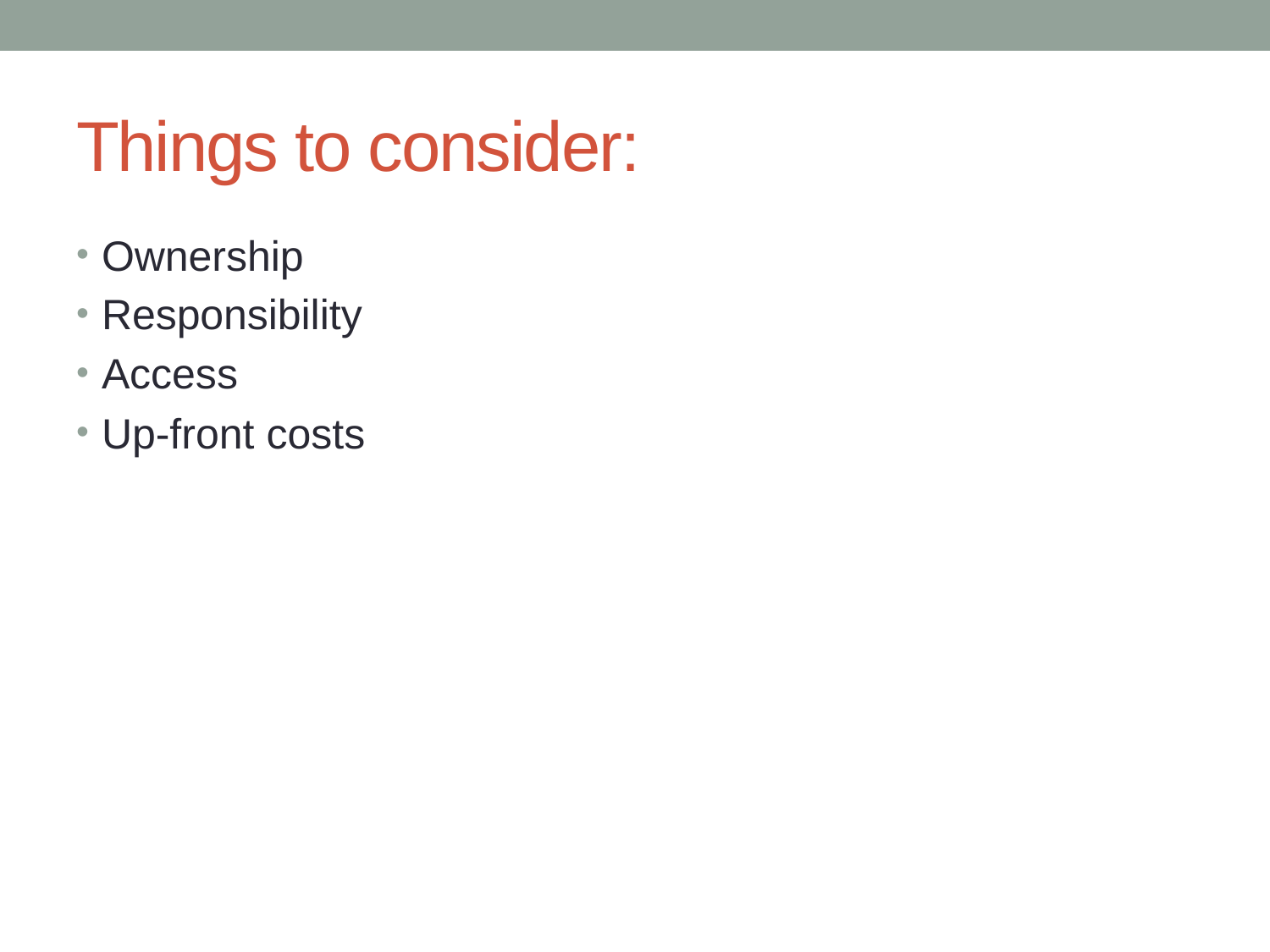

# Things to consider:
Ownership
Responsibility
Access
Up-front costs